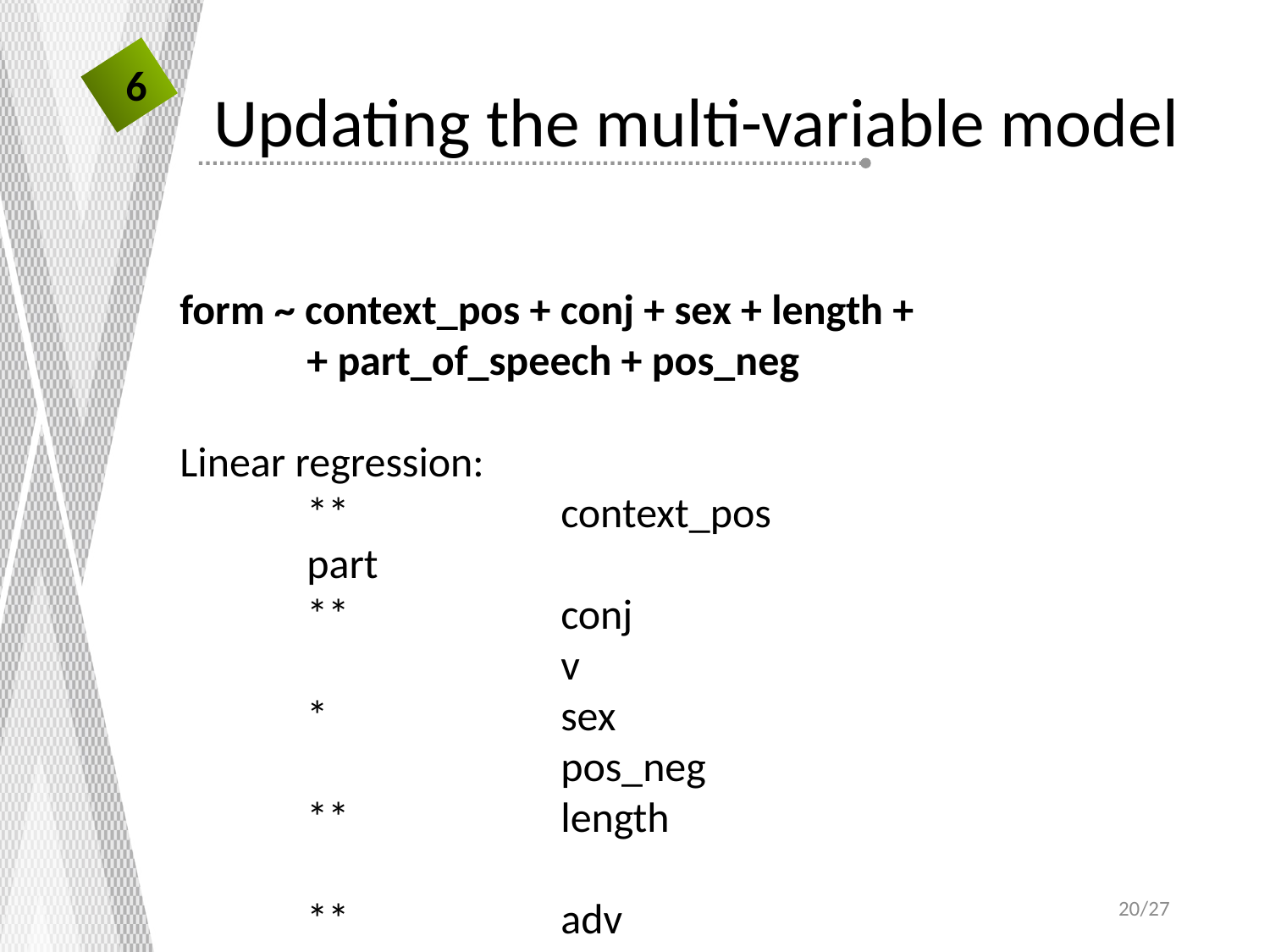

6

# Updating the multi-variable model
form ~ context_pos + conj + sex + length +
	+ part_of_speech + pos_neg

Linear regression:
	**		context_pos				part
	**		conj							v
	*		sex							pos_neg
	**		length
	**		adv
	R2 = 0.250		25% (+0.4%)

Not worth it.
20/27